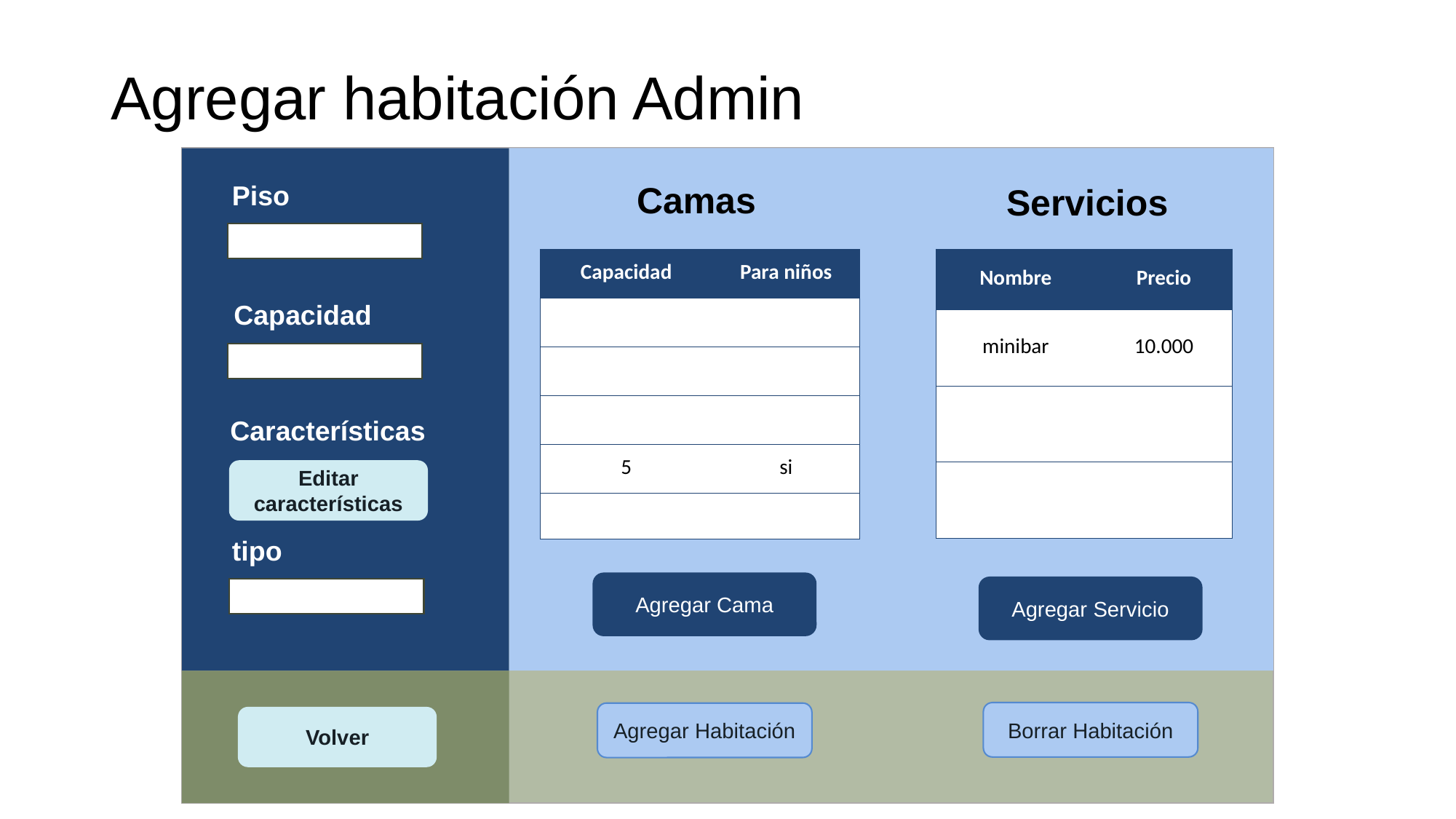

# Agregar habitación Admin

Camas
Piso
Servicios

| Nombre | Precio |
| --- | --- |
| minibar | 10.000 |
|  |  |
|  |  |
| Capacidad | Para niños |
| --- | --- |
|  |  |
|  |  |
|  |  |
| 5 | si |
|  |  |
Capacidad

Características
Editar características
tipo
Agregar Cama
Agregar Servicio

Borrar Habitación
Agregar Habitación
Volver